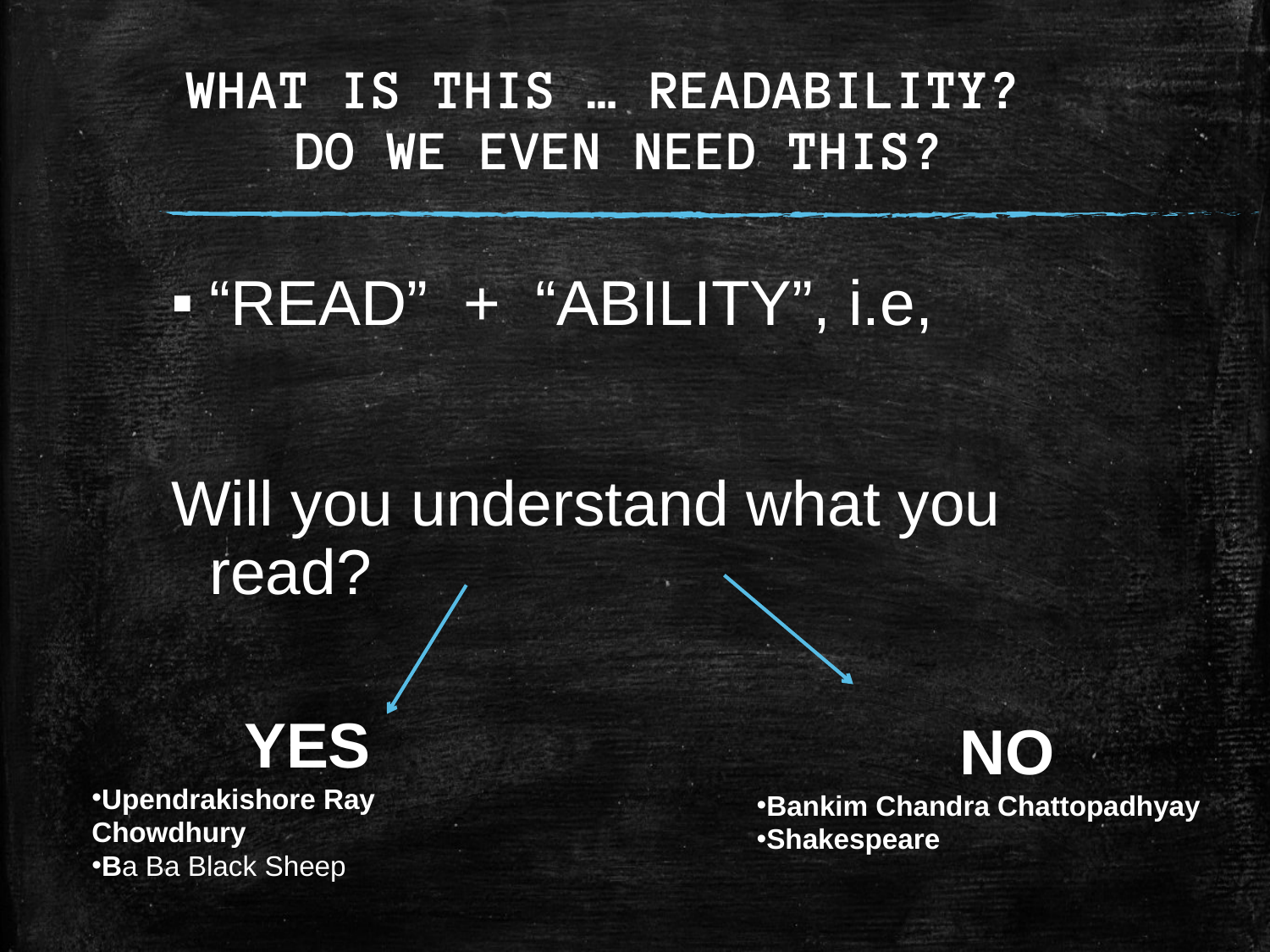

# WHAT IS THIS … READABILITY? DO WE EVEN NEED THIS?
“READ”  +  “ABILITY”, i.e,

Will you understand what you read?

NO
Bankim Chandra Chattopadhyay
Shakespeare
YES
Upendrakishore Ray Chowdhury
Ba Ba Black Sheep